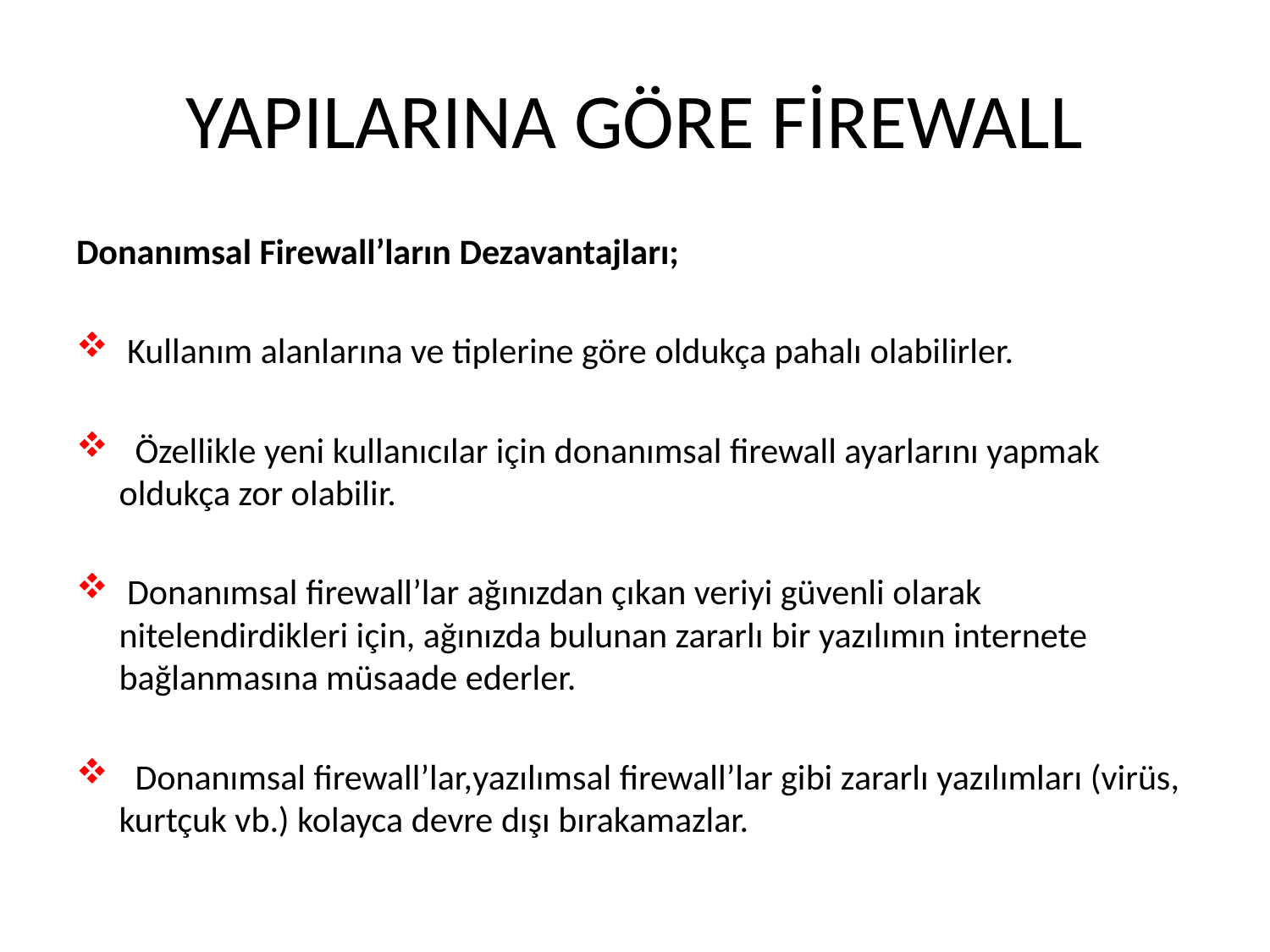

# YAPILARINA GÖRE FİREWALL
Donanımsal Firewall’ların Dezavantajları;

 Kullanım alanlarına ve tiplerine göre oldukça pahalı olabilirler.

  Özellikle yeni kullanıcılar için donanımsal firewall ayarlarını yapmak oldukça zor olabilir.

 Donanımsal firewall’lar ağınızdan çıkan veriyi güvenli olarak nitelendirdikleri için, ağınızda bulunan zararlı bir yazılımın internete bağlanmasına müsaade ederler.

  Donanımsal firewall’lar,yazılımsal firewall’lar gibi zararlı yazılımları (virüs, kurtçuk vb.) kolayca devre dışı bırakamazlar.